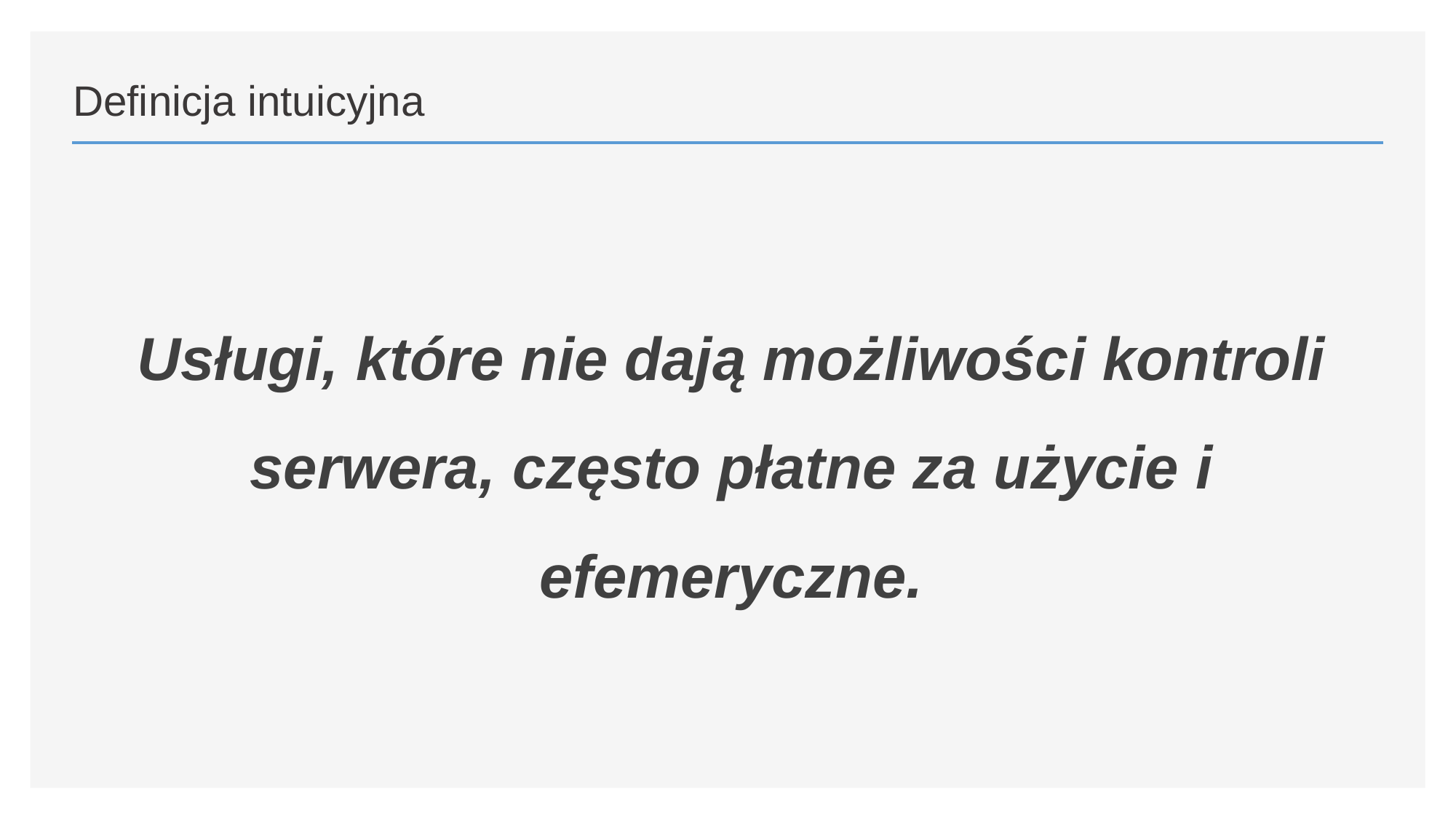

# Definicja intuicyjna

Usługi, które nie dają możliwości kontroli serwera, często płatne za użycie i efemeryczne.